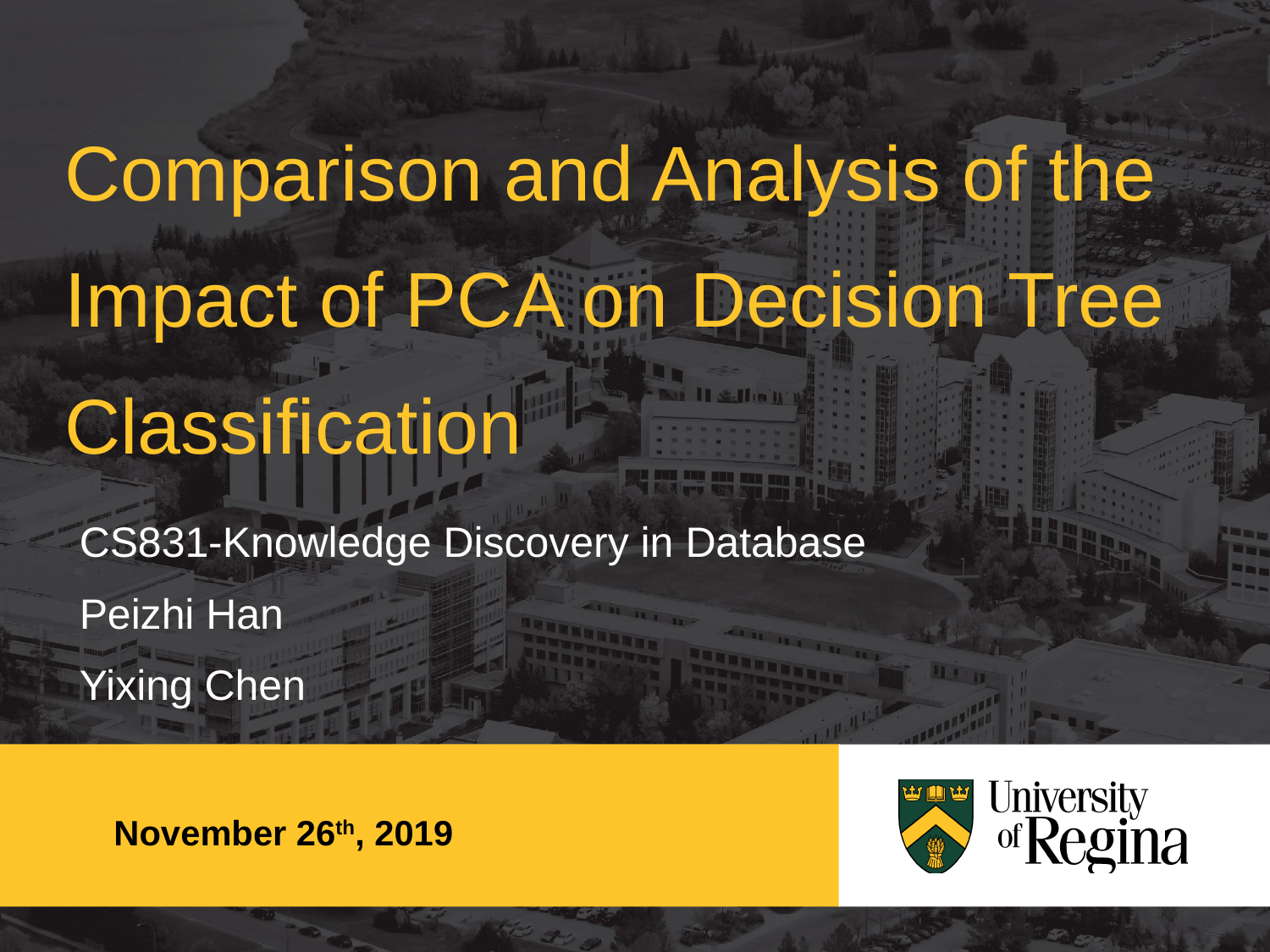

Comparison and Analysis of the Impact of PCA on Decision Tree Classification
CS831-Knowledge Discovery in Database
Peizhi Han
Yixing Chen
November 26th, 2019